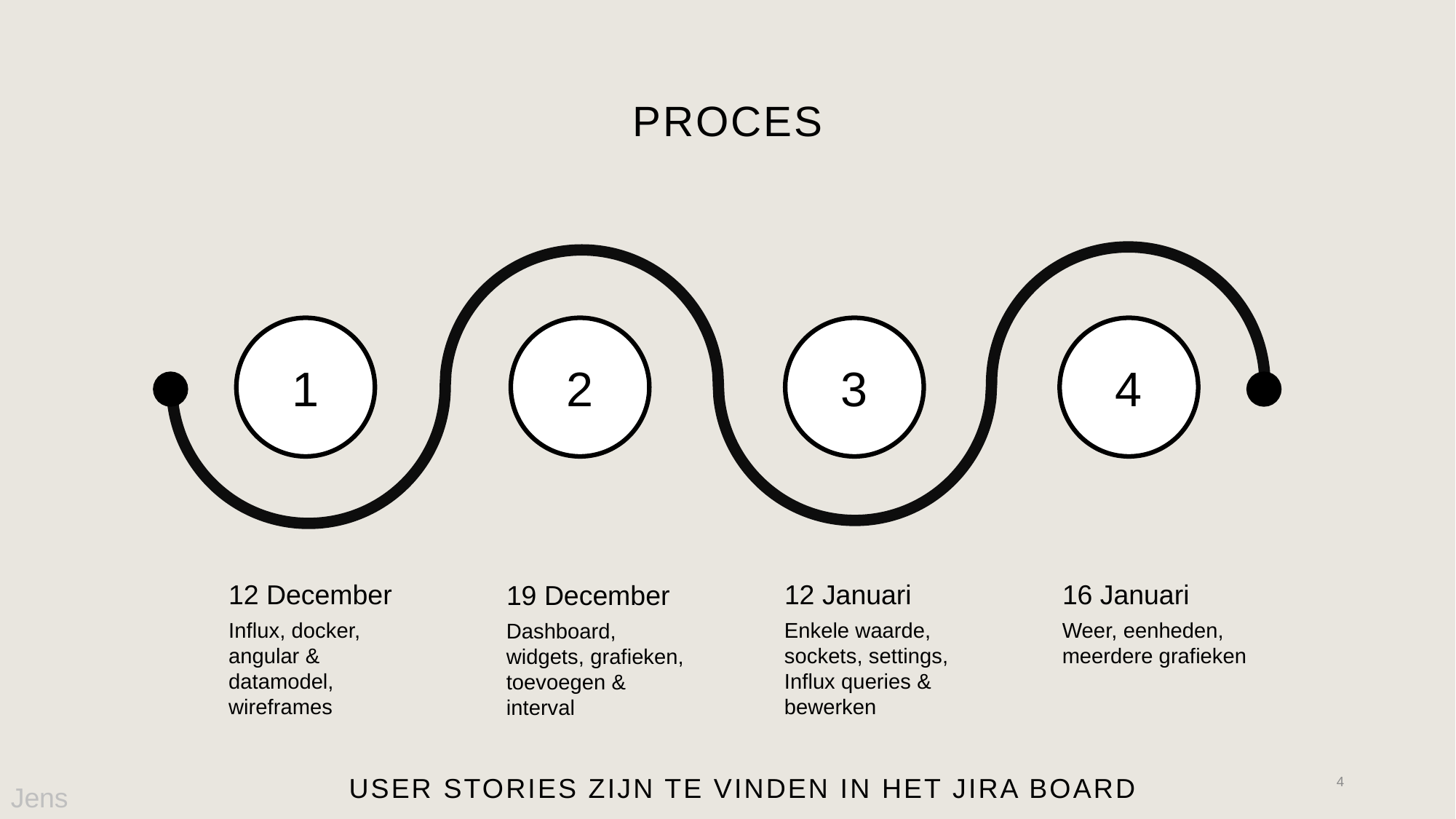

# Proces

1
2
3
4

12 December
12 Januari
16 Januari
19 December
Influx, docker, angular & datamodel, wireframes
Enkele waarde, sockets, settings, Influx queries & bewerken
Weer, eenheden, meerdere grafieken
Dashboard, widgets, grafieken, toevoegen & interval
User stories zijn te vinden in het Jira Board
4
Jens